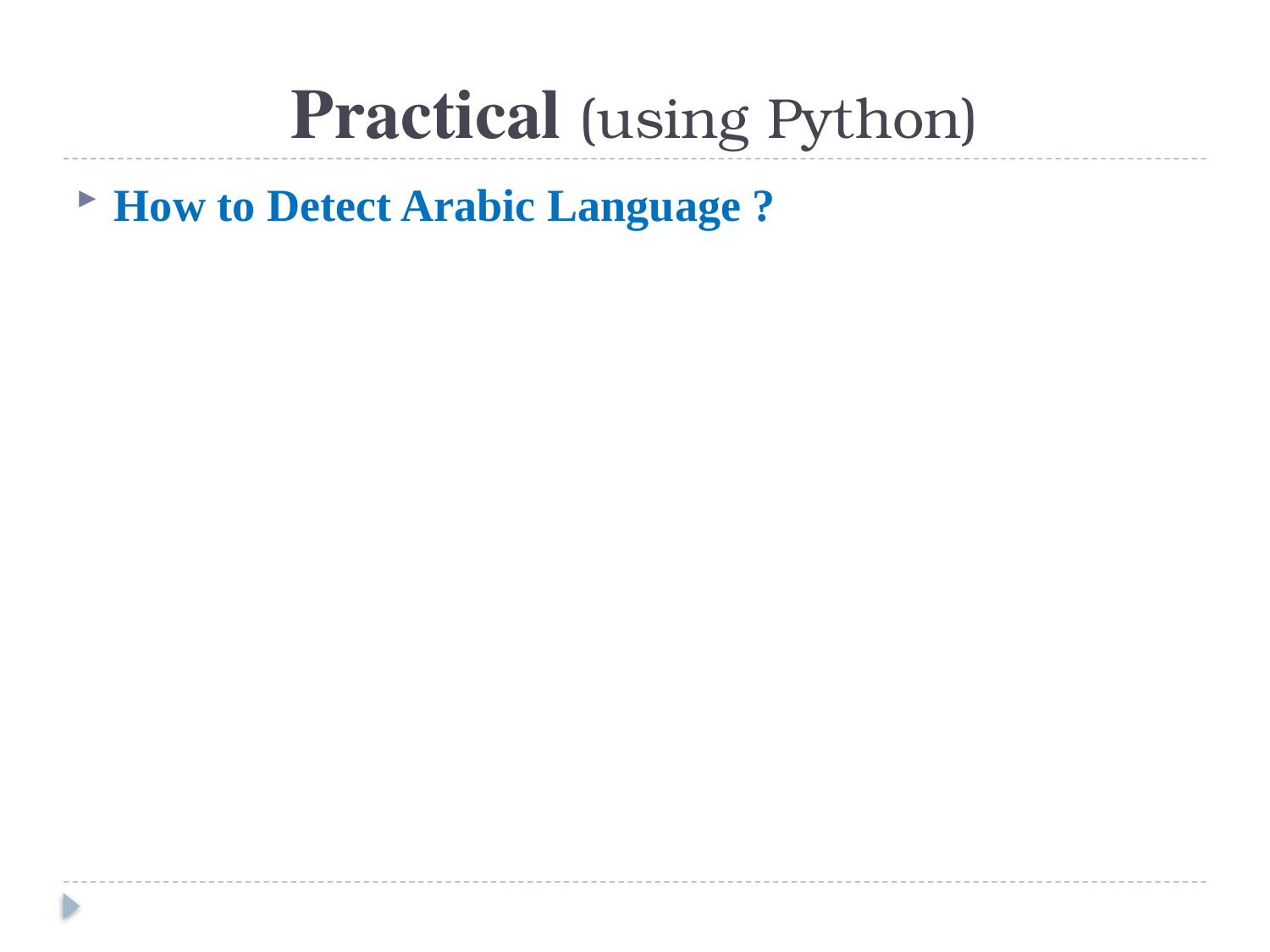

# Practical (using Python)
How to Detect Arabic Language ?